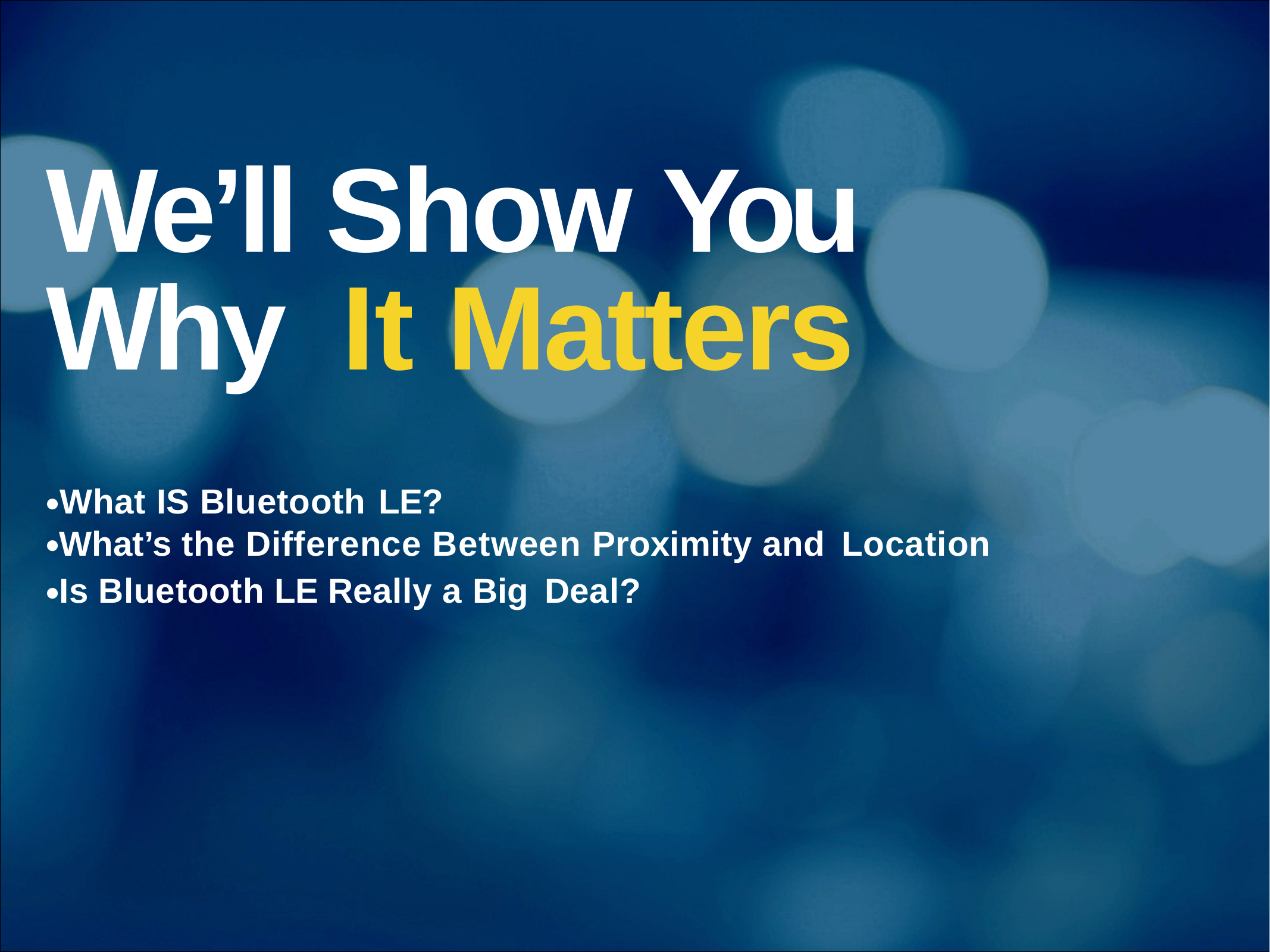

# We’ll Show You Why  It Matters
•What IS Bluetooth LE?
•What’s the Difference Between Proximity and Location
•Is Bluetooth LE Really a Big Deal?